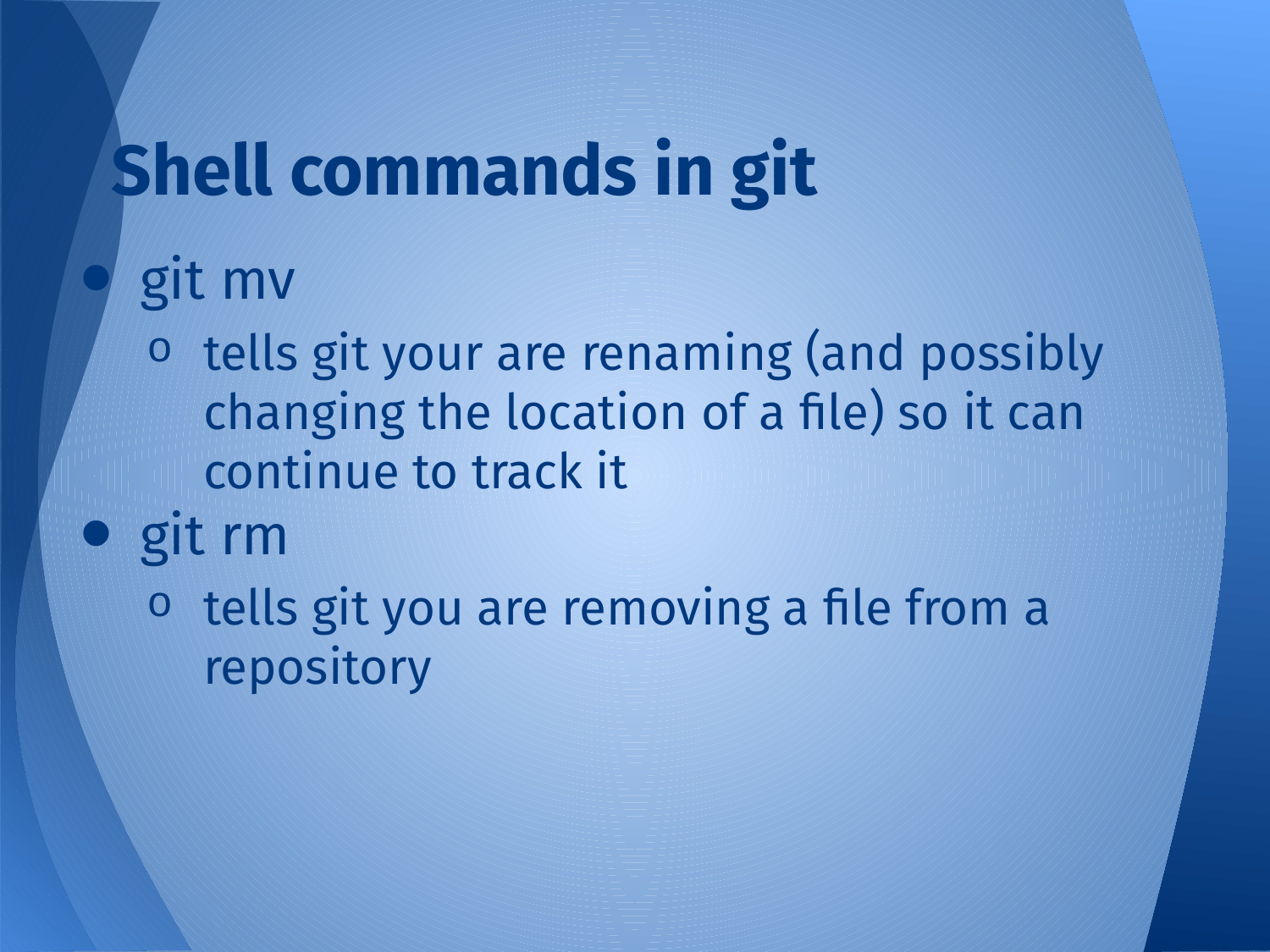

# Shell commands in git
git mv
tells git your are renaming (and possibly changing the location of a file) so it can continue to track it
git rm
tells git you are removing a file from a repository